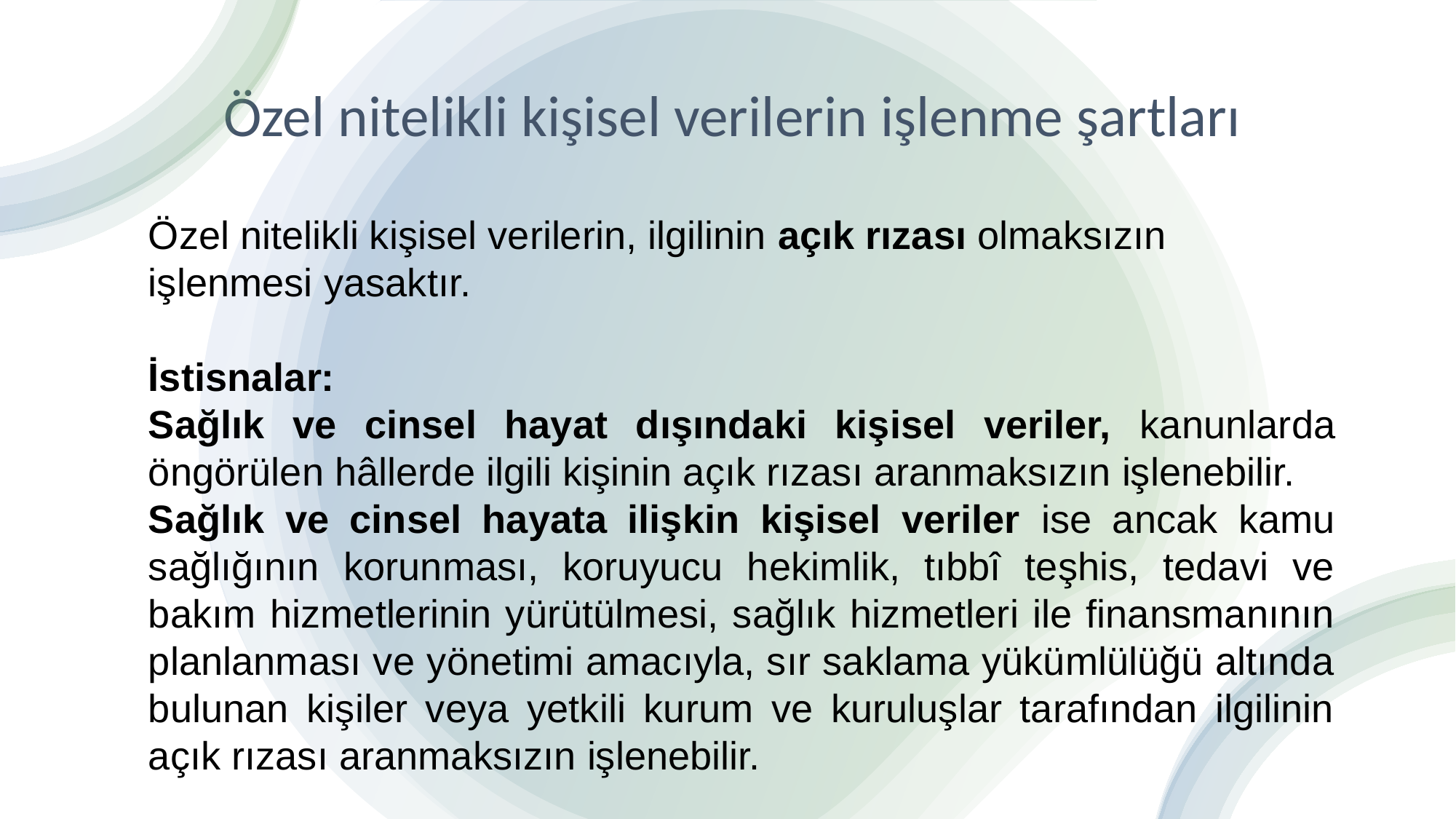

# Özel nitelikli kişisel verilerin işlenme şartları
Özel nitelikli kişisel verilerin, ilgilinin açık rızası olmaksızın işlenmesi yasaktır.

İstisnalar:
Sağlık ve cinsel hayat dışındaki kişisel veriler, kanunlarda öngörülen hâllerde ilgili kişinin açık rızası aranmaksızın işlenebilir.
Sağlık ve cinsel hayata ilişkin kişisel veriler ise ancak kamu sağlığının korunması, koruyucu hekimlik, tıbbî teşhis, tedavi ve bakım hizmetlerinin yürütülmesi, sağlık hizmetleri ile finansmanının planlanması ve yönetimi amacıyla, sır saklama yükümlülüğü altında bulunan kişiler veya yetkili kurum ve kuruluşlar tarafından ilgilinin açık rızası aranmaksızın işlenebilir.